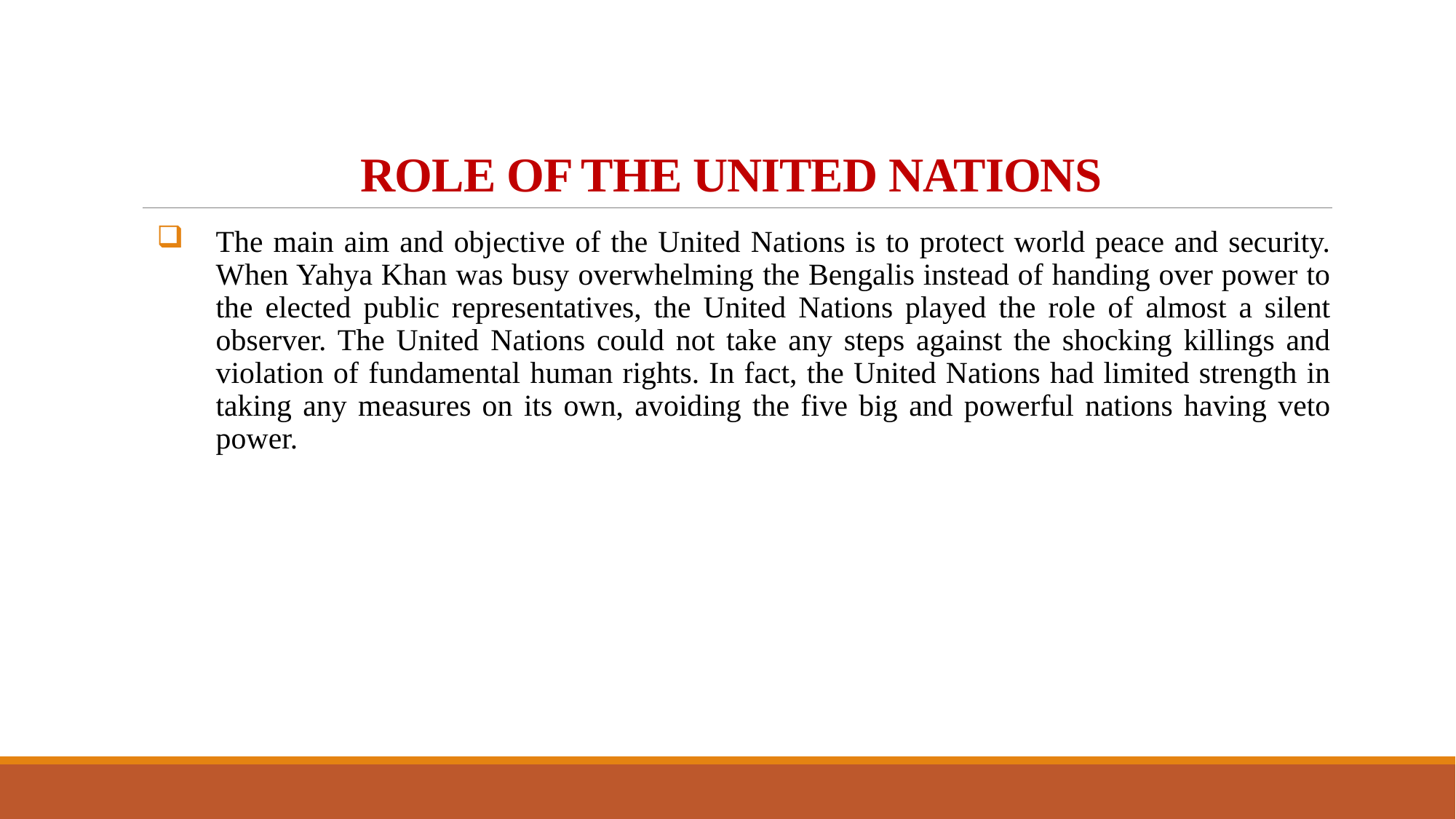

# ROLE OF THE UNITED NATIONS
The main aim and objective of the United Nations is to protect world peace and security. When Yahya Khan was busy overwhelming the Bengalis instead of handing over power to the elected public representatives, the United Nations played the role of almost a silent observer. The United Nations could not take any steps against the shocking killings and violation of fundamental human rights. In fact, the United Nations had limited strength in taking any measures on its own, avoiding the five big and powerful nations having veto power.